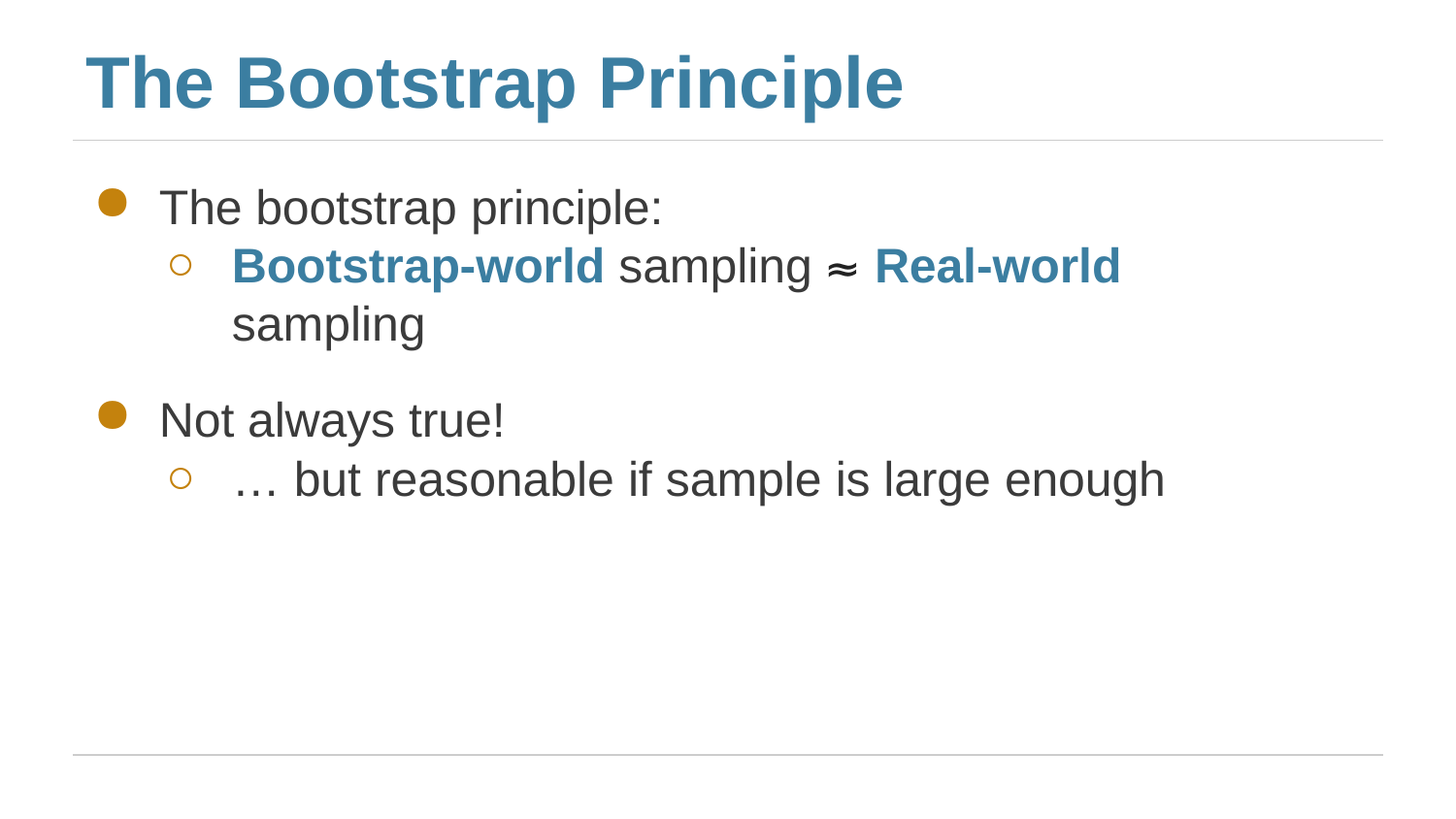

# The Bootstrap Principle
The bootstrap principle:
Bootstrap-world sampling ≈ Real-world sampling
Not always true!
… but reasonable if sample is large enough